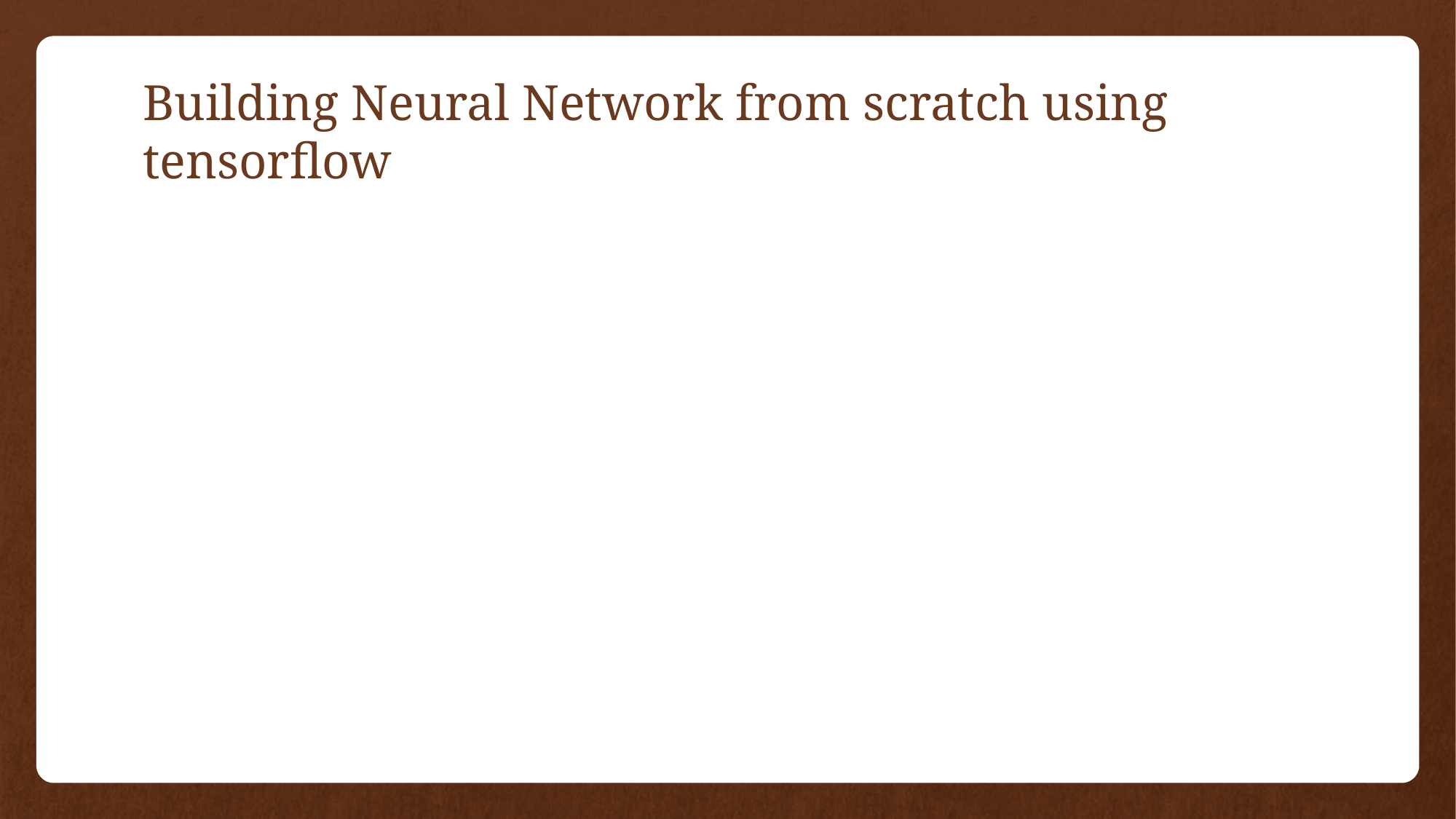

# Building Neural Network from scratch using tensorflow